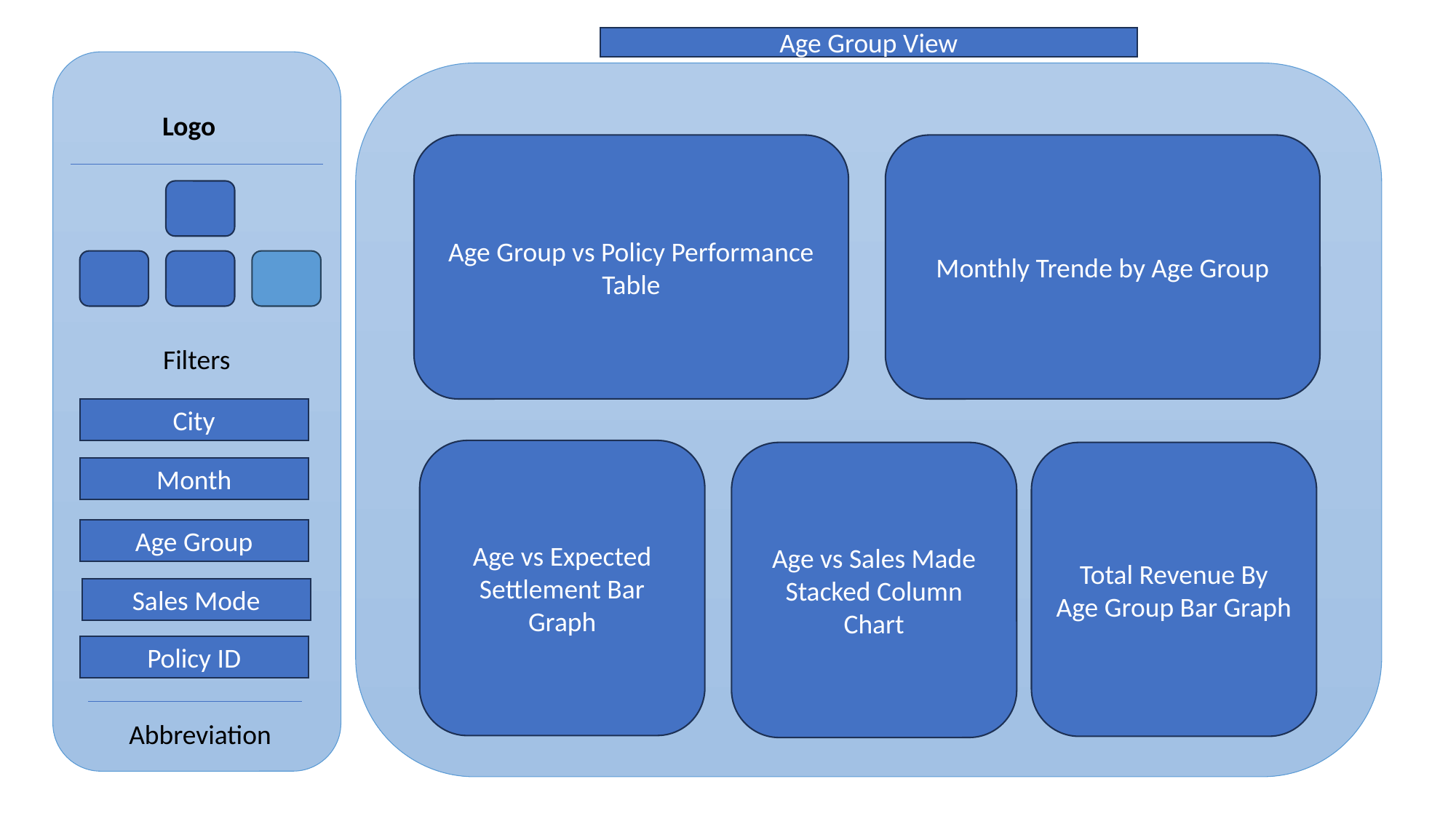

Age Group View

Logo
Age Group vs Policy Performance Table
Monthly Trende by Age Group

Filters
City
Age vs Expected Settlement Bar Graph
Age vs Sales Made Stacked Column Chart
Total Revenue By Age Group Bar Graph
Month
Age Group
Sales Mode
Policy ID
Abbreviation